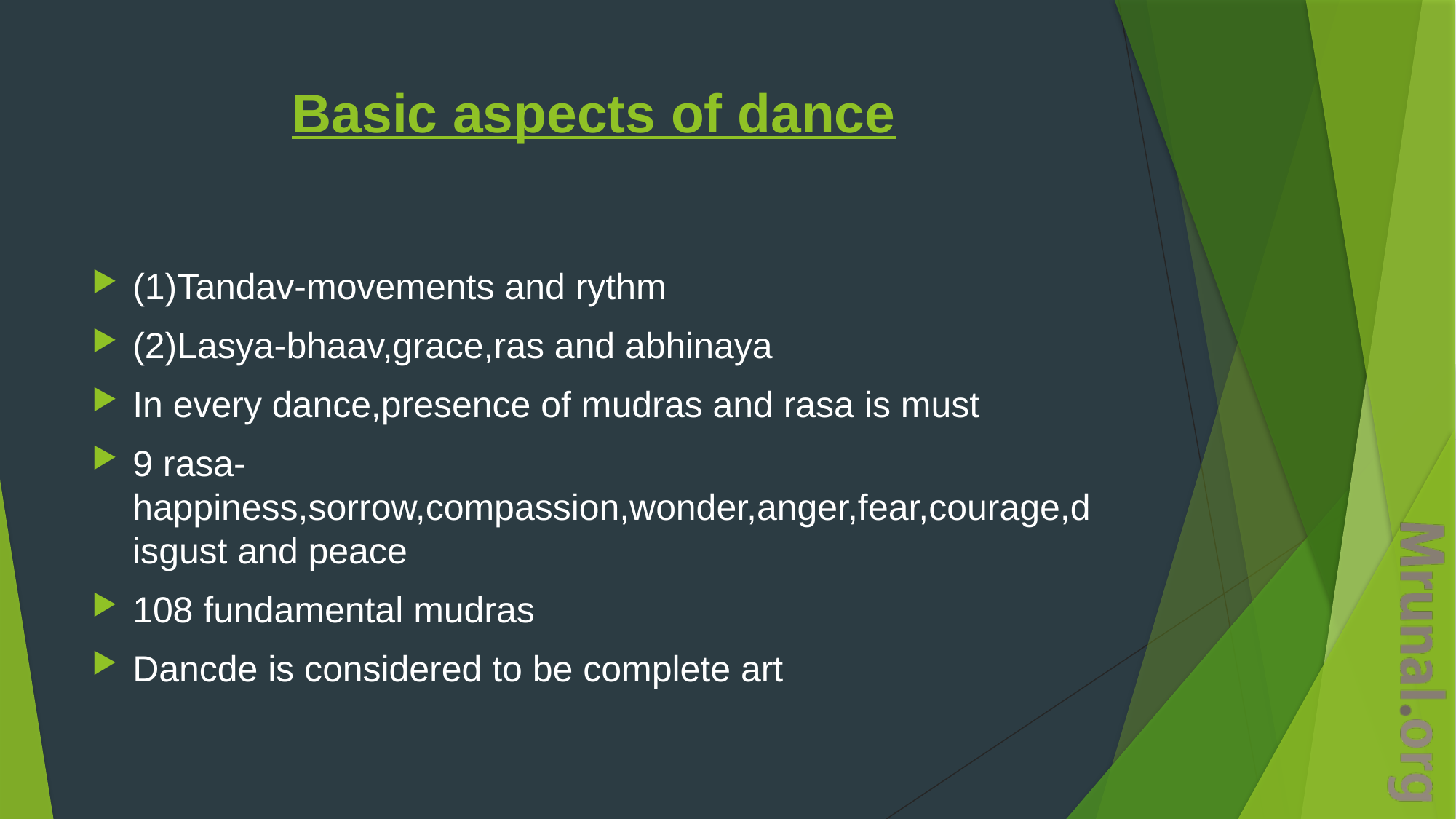

# Basic aspects of dance
(1)Tandav-movements and rythm
(2)Lasya-bhaav,grace,ras and abhinaya
In every dance,presence of mudras and rasa is must
9 rasa-happiness,sorrow,compassion,wonder,anger,fear,courage,disgust and peace
108 fundamental mudras
Dancde is considered to be complete art